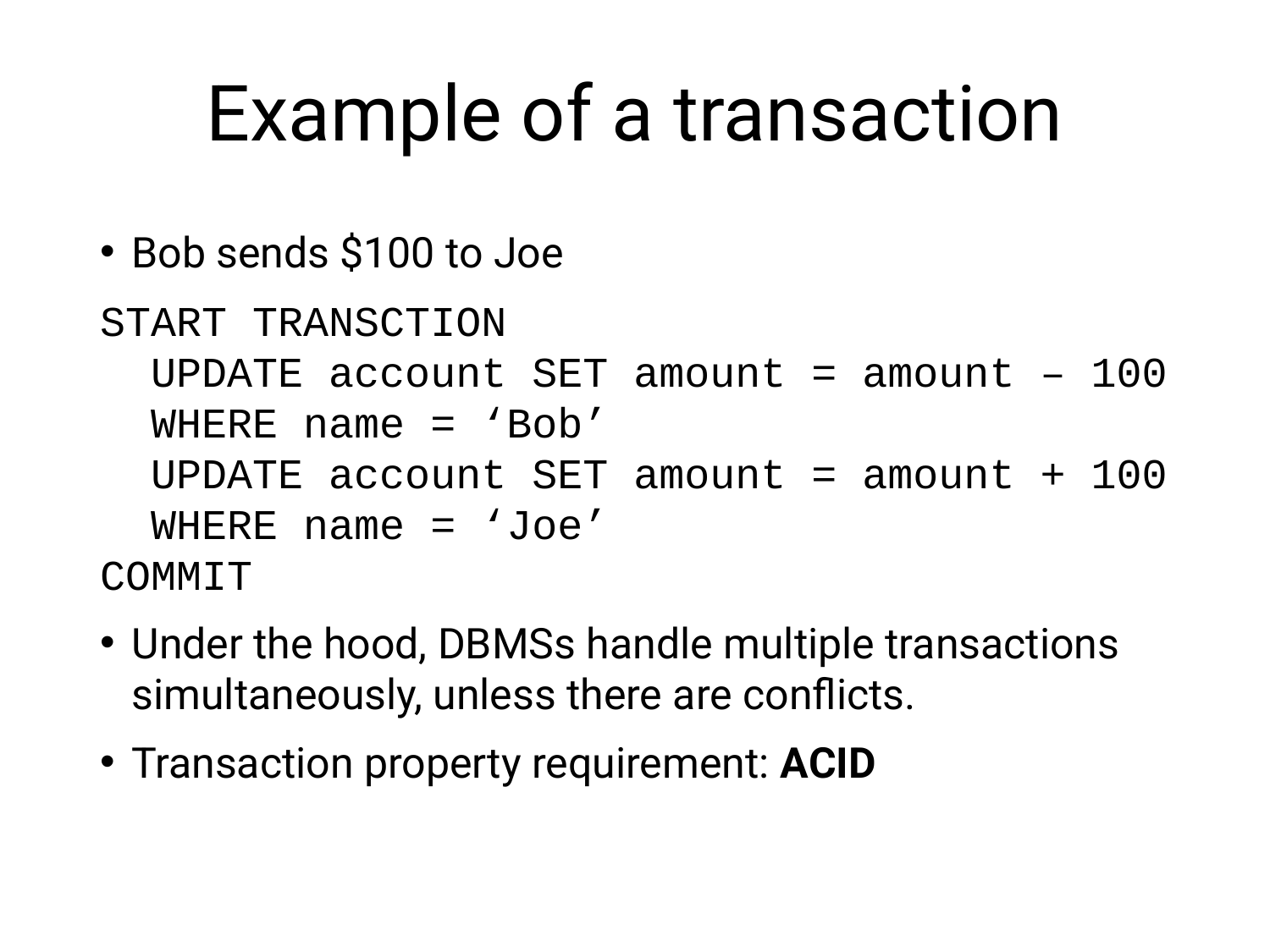

# Example of a transaction
Bob sends $100 to Joe
START TRANSCTION
  UPDATE account SET amount = amount – 100
  WHERE name = ‘Bob’
  UPDATE account SET amount = amount + 100
  WHERE name = ‘Joe’
COMMIT
Under the hood, DBMSs handle multiple transactions simultaneously, unless there are conflicts.
Transaction property requirement: ACID